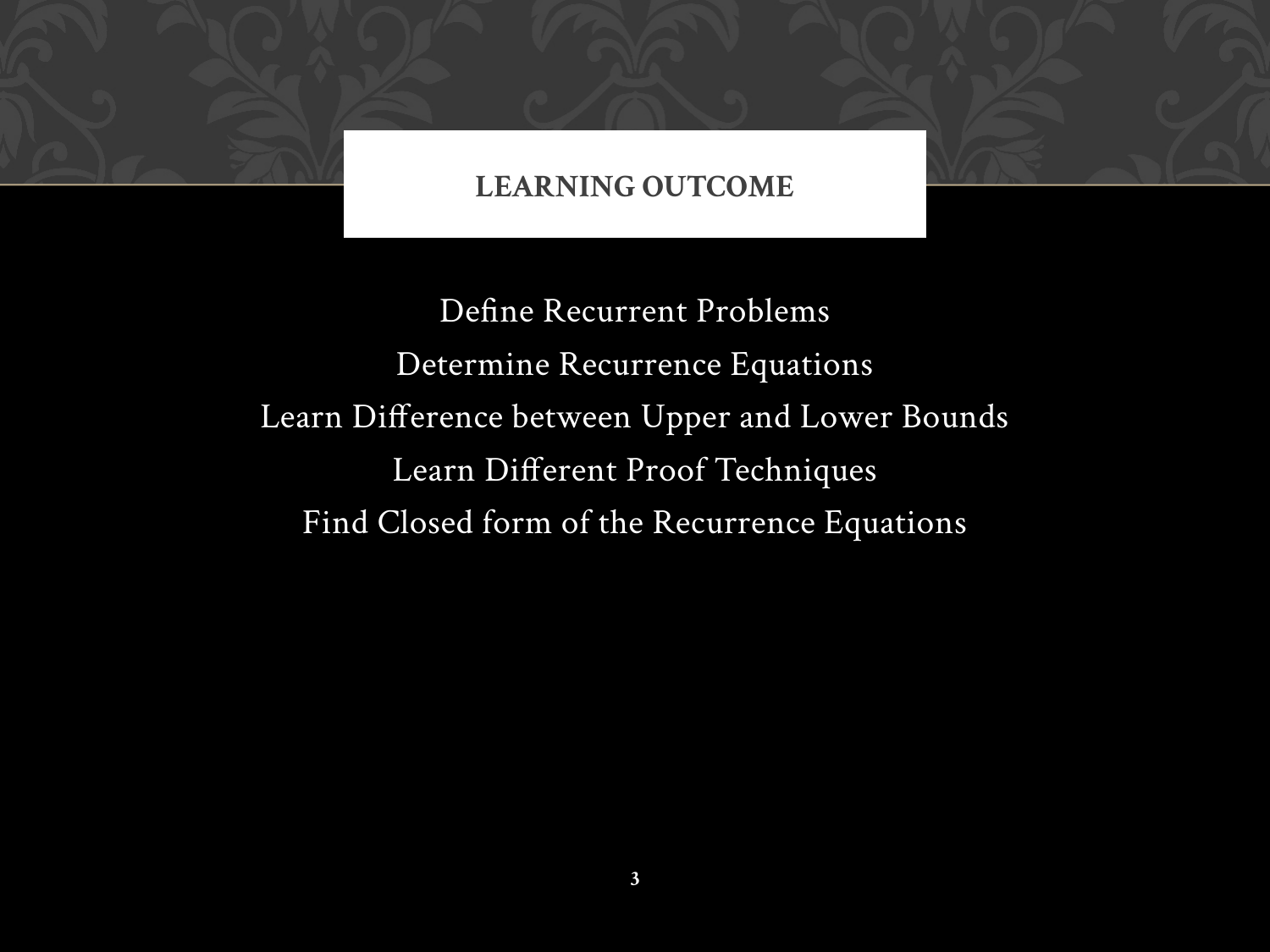

# Learning Outcome
Define Recurrent Problems
Determine Recurrence Equations
Learn Difference between Upper and Lower Bounds
Learn Different Proof Techniques
Find Closed form of the Recurrence Equations

3